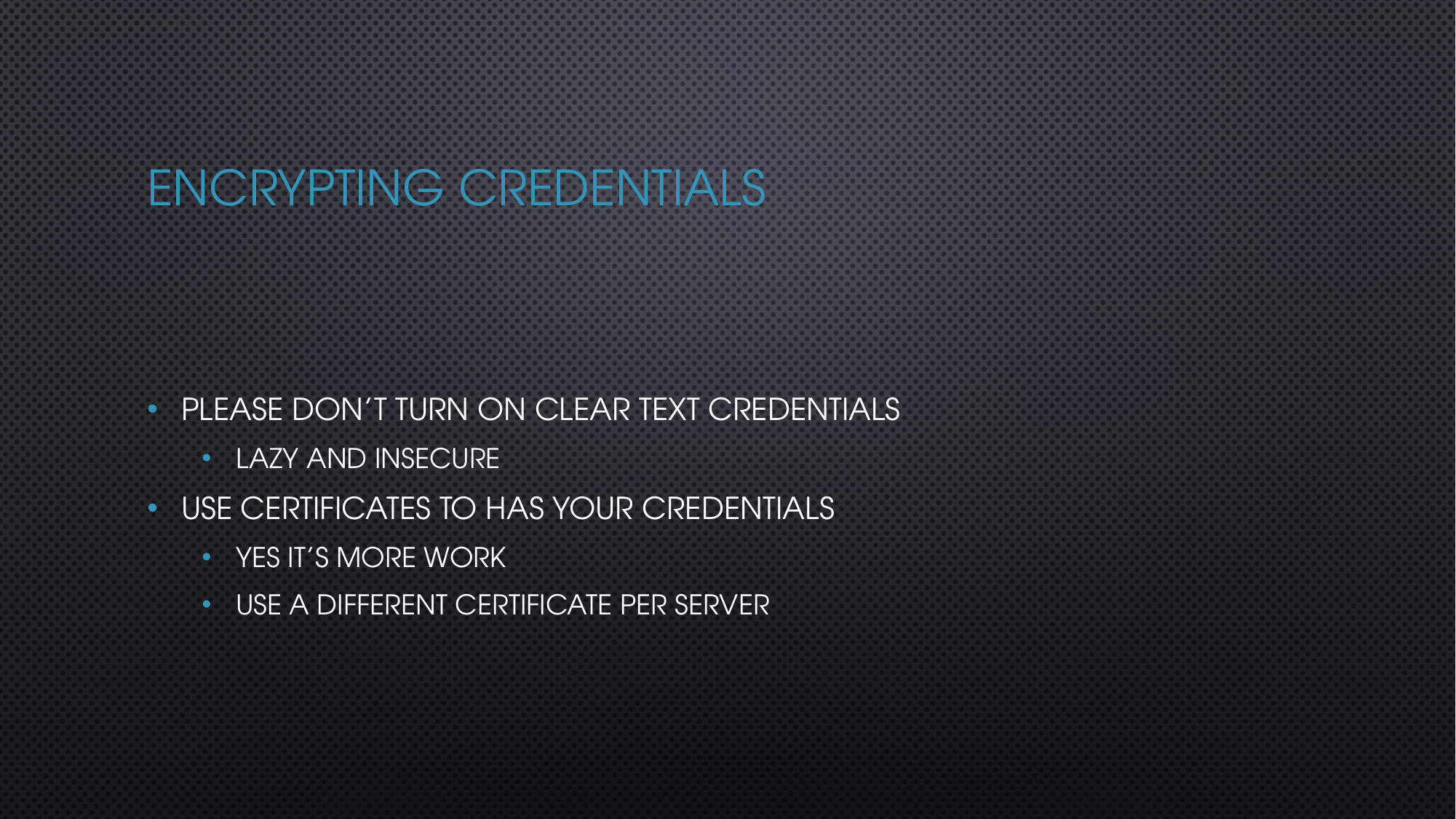

# Encrypting Credentials
Please don’t turn on clear text credentials
Lazy and insecure
Use certificates to has your credentials
Yes it’s more work
Use a different certificate per server